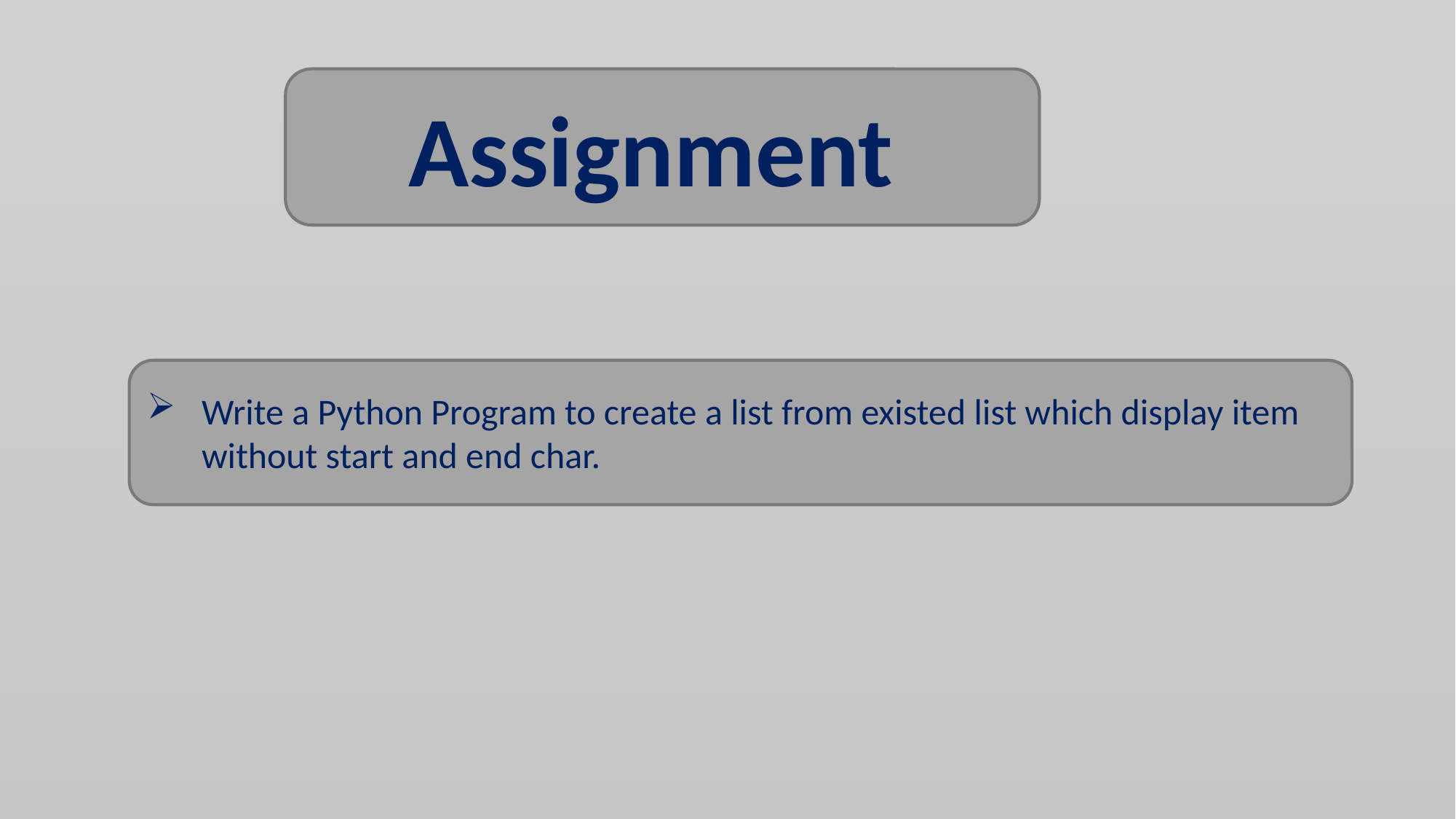

Assignment
Write a Python Program to create a list from existed list which display item without start and end char.